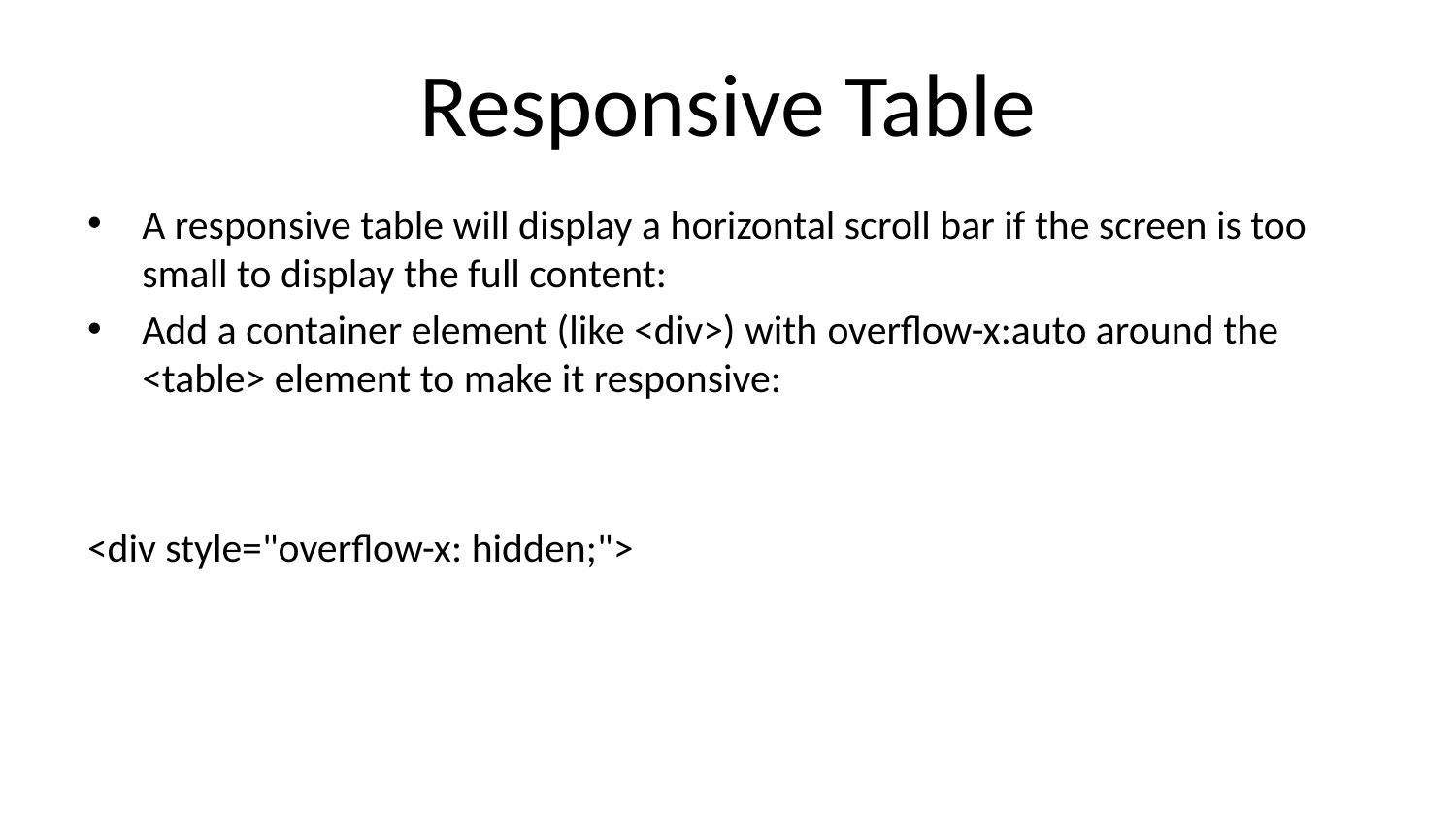

# Responsive Table
A responsive table will display a horizontal scroll bar if the screen is too small to display the full content:
Add a container element (like <div>) with overflow-x:auto around the <table> element to make it responsive:

<div style="overflow-x: hidden;">